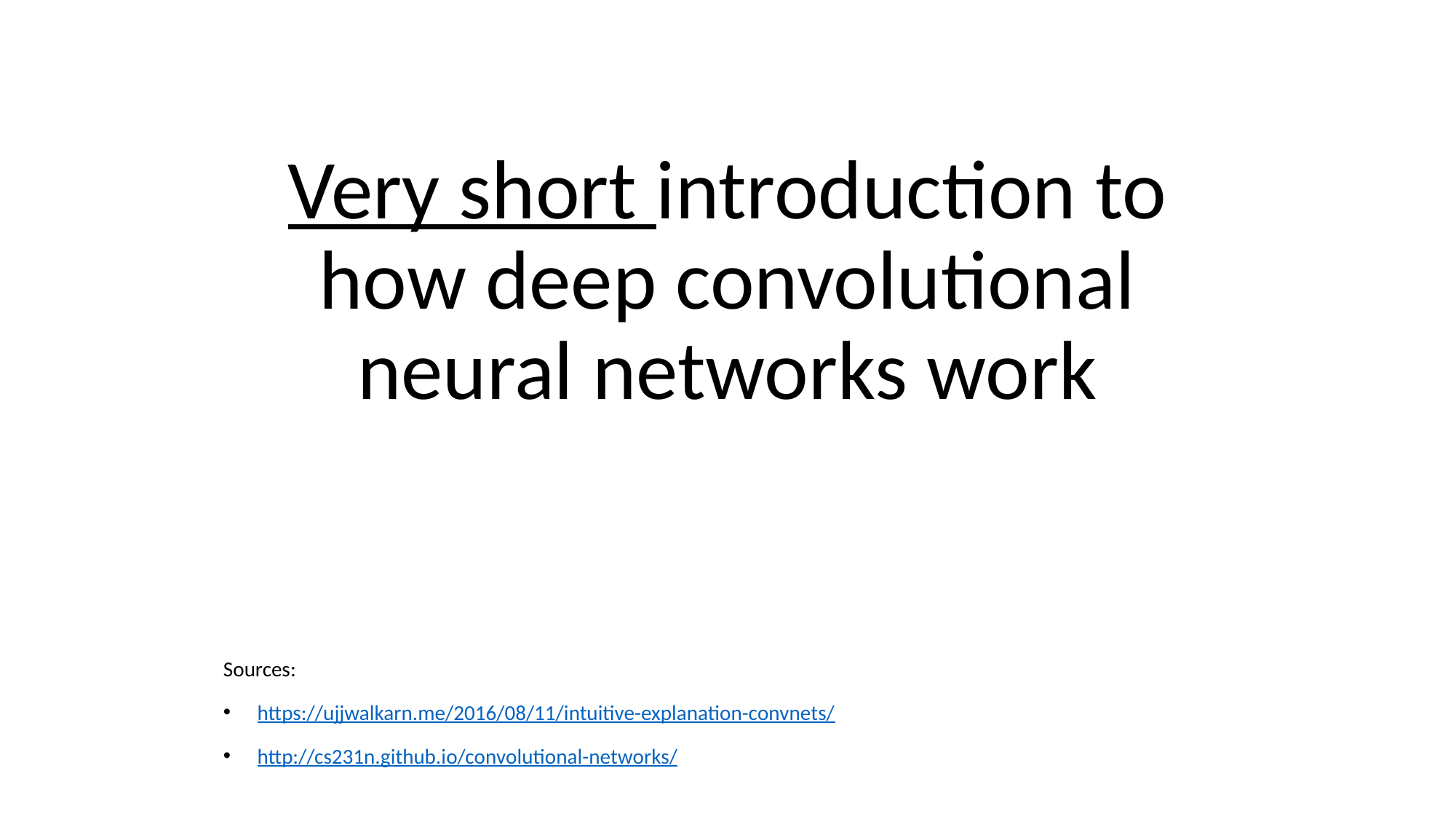

# Very short introduction to how deep convolutional neural networks work
Sources:
https://ujjwalkarn.me/2016/08/11/intuitive-explanation-convnets/
http://cs231n.github.io/convolutional-networks/